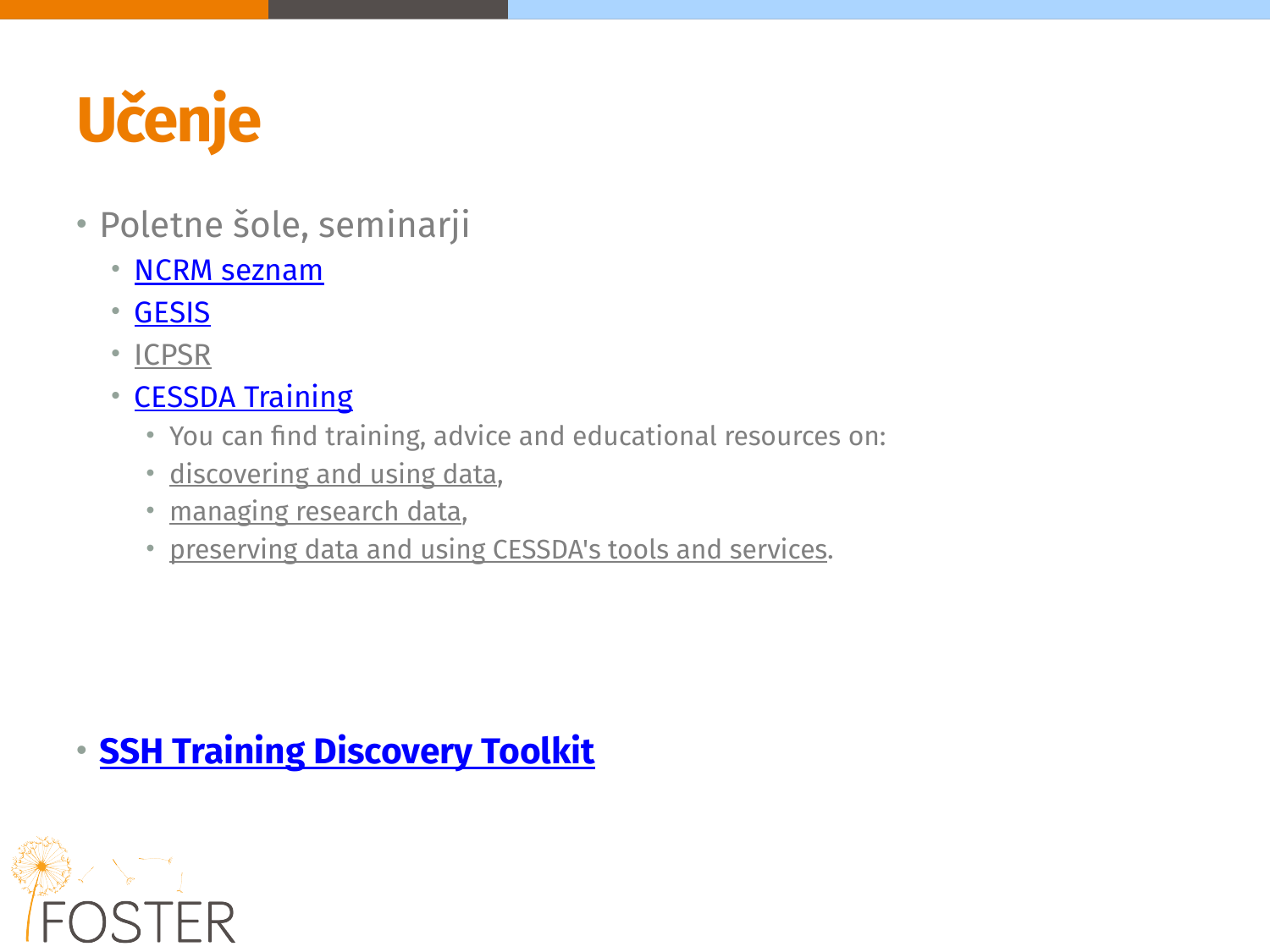

# Učenje
Poletne šole, seminarji
NCRM seznam
GESIS
ICPSR
CESSDA Training
You can find training, advice and educational resources on:
discovering and using data,
managing research data,
preserving data and using CESSDA's tools and services.

SSH Training Discovery Toolkit